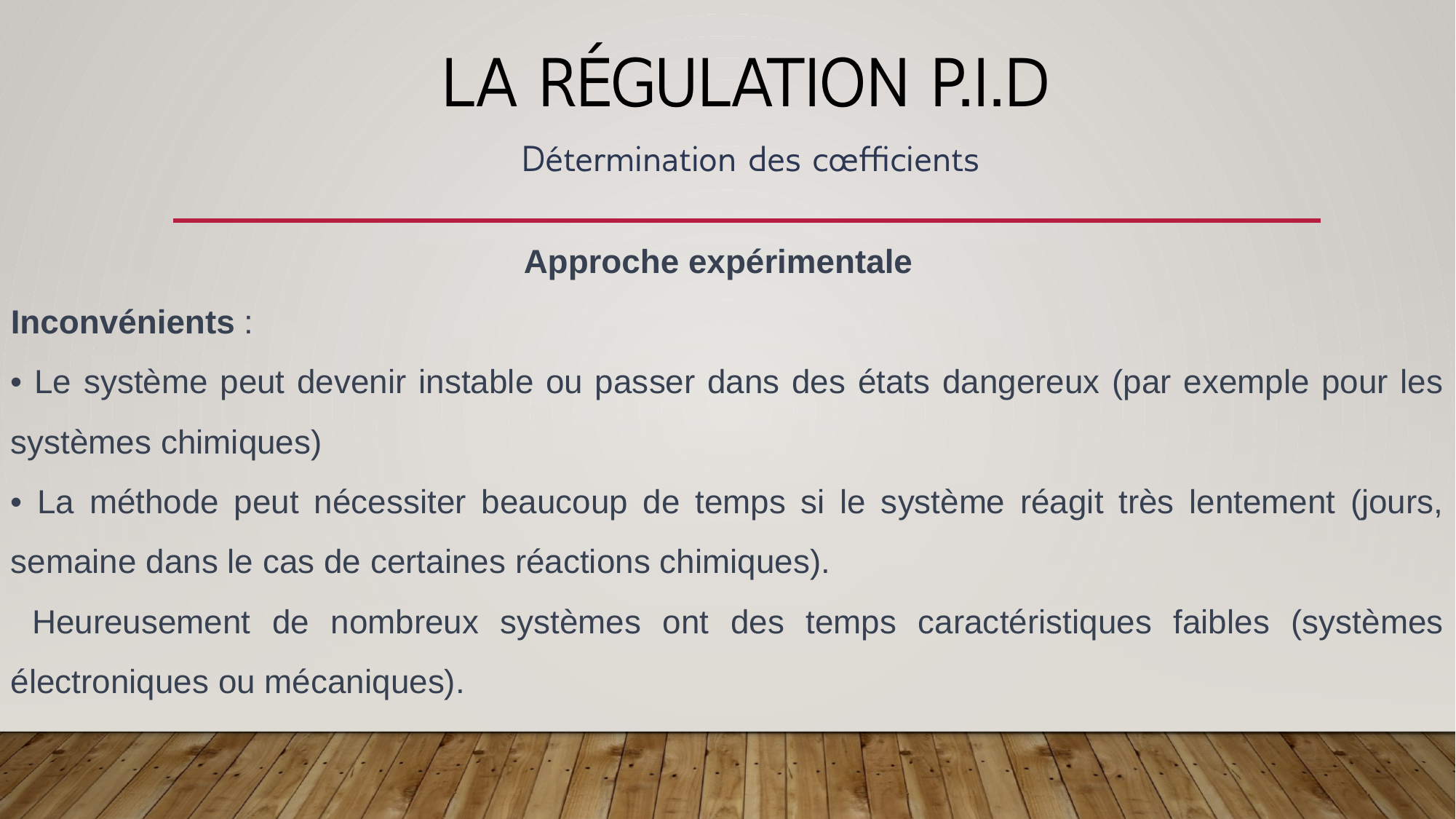

# La régulation p.I.d
Détermination des coefficients
Approche expérimentale
Inconvénients :
• Le système peut devenir instable ou passer dans des états dangereux (par exemple pour les systèmes chimiques)
• La méthode peut nécessiter beaucoup de temps si le système réagit très lentement (jours, semaine dans le cas de certaines réactions chimiques).
 Heureusement de nombreux systèmes ont des temps caractéristiques faibles (systèmes électroniques ou mécaniques).